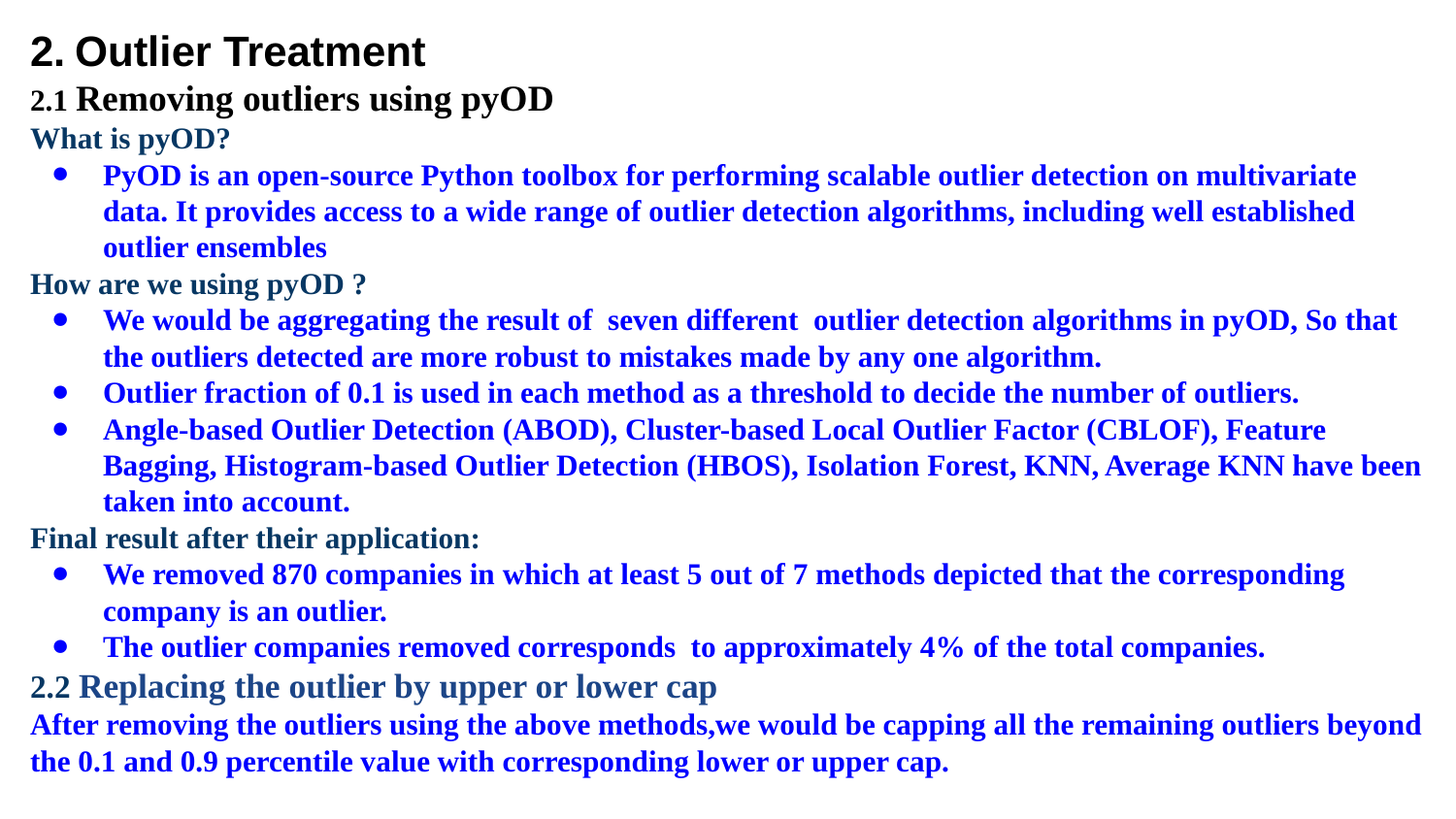

2. Outlier Treatment
2.1 Removing outliers using pyOD
What is pyOD?
PyOD is an open-source Python toolbox for performing scalable outlier detection on multivariate data. It provides access to a wide range of outlier detection algorithms, including well established outlier ensembles
How are we using pyOD ?
We would be aggregating the result of  seven different  outlier detection algorithms in pyOD, So that the outliers detected are more robust to mistakes made by any one algorithm.
Outlier fraction of 0.1 is used in each method as a threshold to decide the number of outliers.
Angle-based Outlier Detection (ABOD), Cluster-based Local Outlier Factor (CBLOF), Feature Bagging, Histogram-based Outlier Detection (HBOS), Isolation Forest, KNN, Average KNN have been taken into account.
Final result after their application:
We removed 870 companies in which at least 5 out of 7 methods depicted that the corresponding company is an outlier.
The outlier companies removed corresponds  to approximately 4% of the total companies.
2.2 Replacing the outlier by upper or lower cap
After removing the outliers using the above methods,we would be capping all the remaining outliers beyond the 0.1 and 0.9 percentile value with corresponding lower or upper cap.